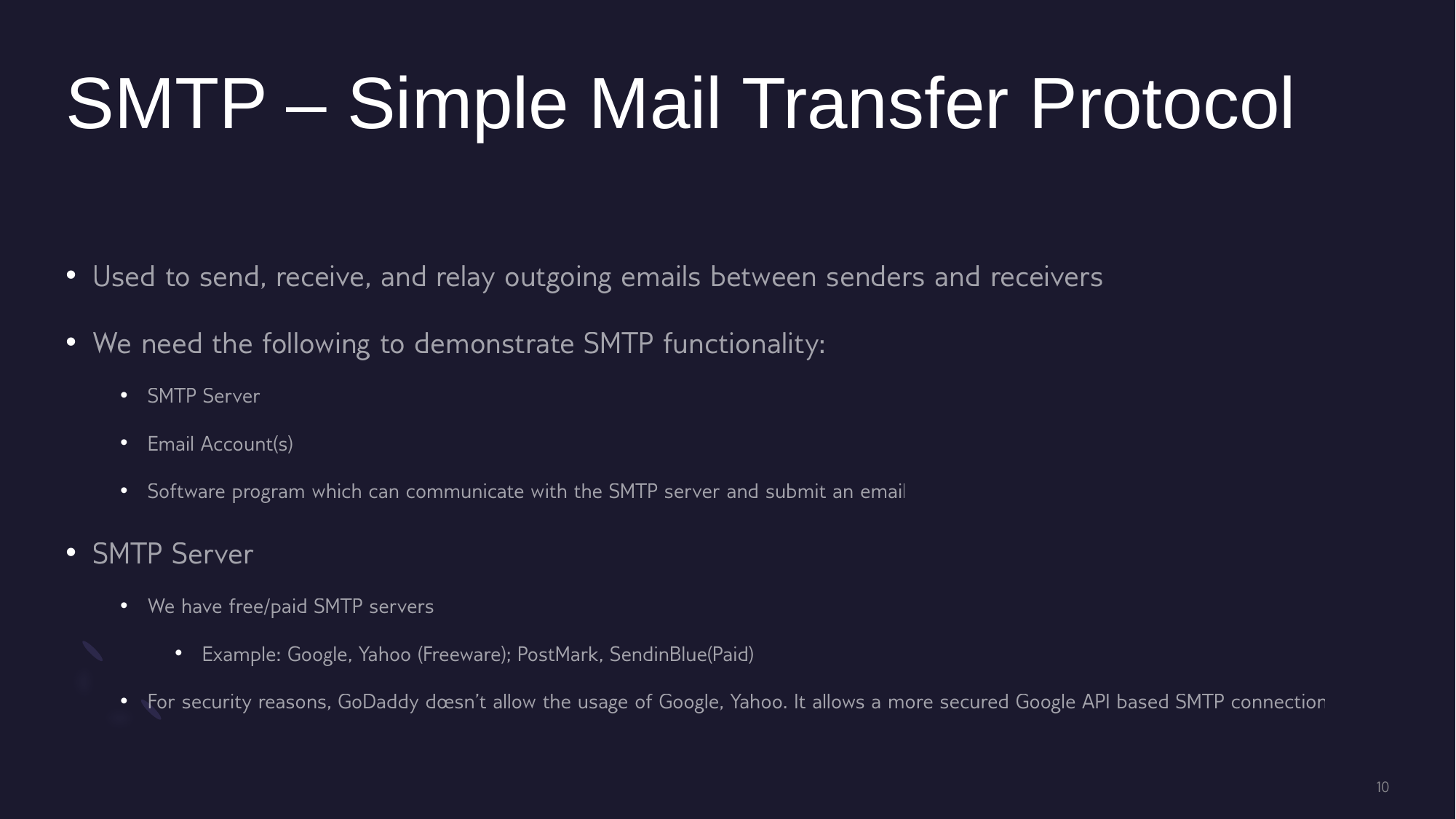

# SMTP – Simple Mail Transfer Protocol
Used to send, receive, and relay outgoing emails between senders and receivers
We need the following to demonstrate SMTP functionality:
SMTP Server
Email Account(s)
Software program which can communicate with the SMTP server and submit an email
SMTP Server
We have free/paid SMTP servers
Example: Google, Yahoo (Freeware); PostMark, SendinBlue(Paid)
For security reasons, GoDaddy doesn’t allow the usage of Google, Yahoo. It allows a more secured Google API based SMTP connection
10